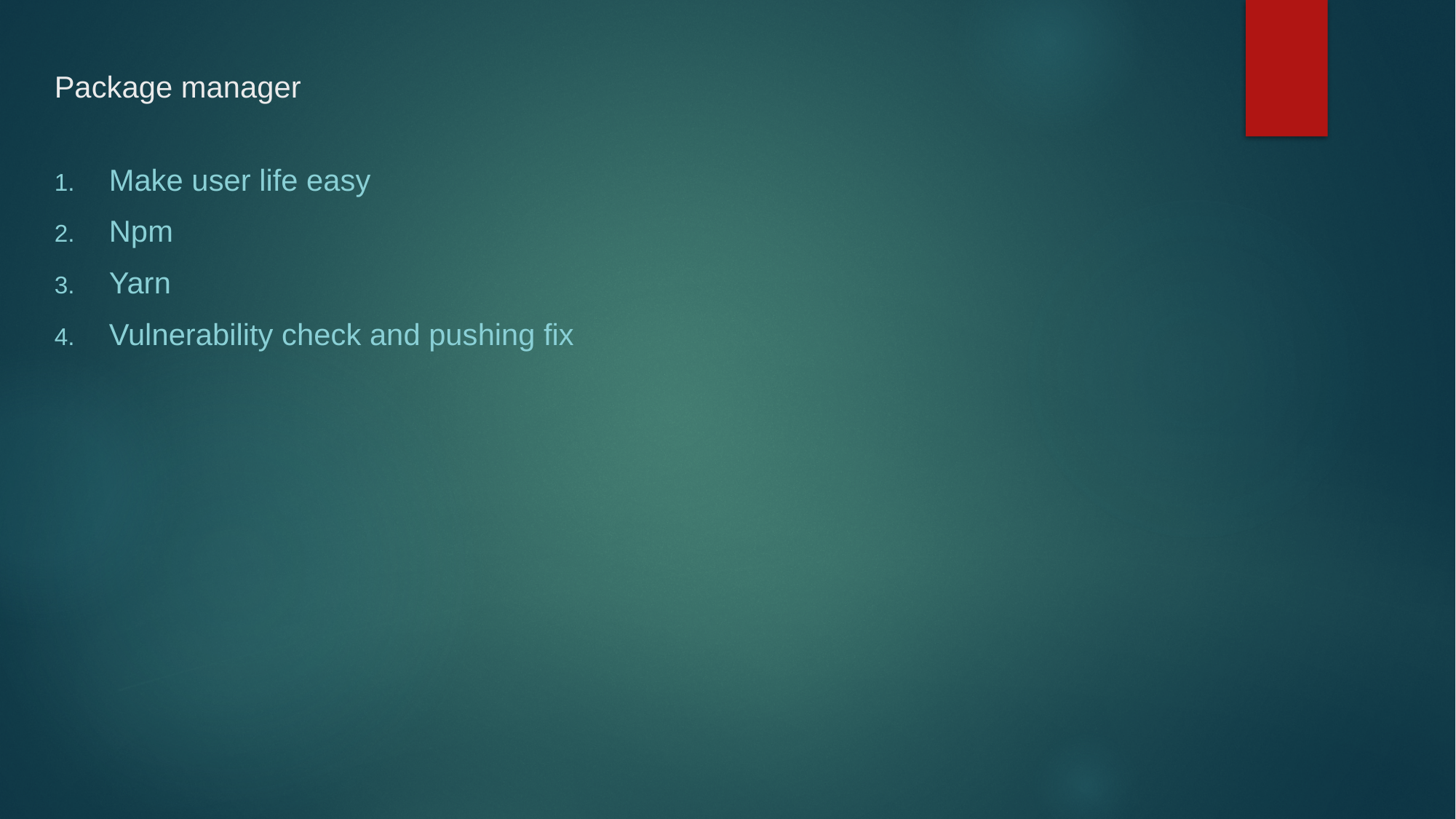

# Package manager
Make user life easy
Npm
Yarn
Vulnerability check and pushing fix